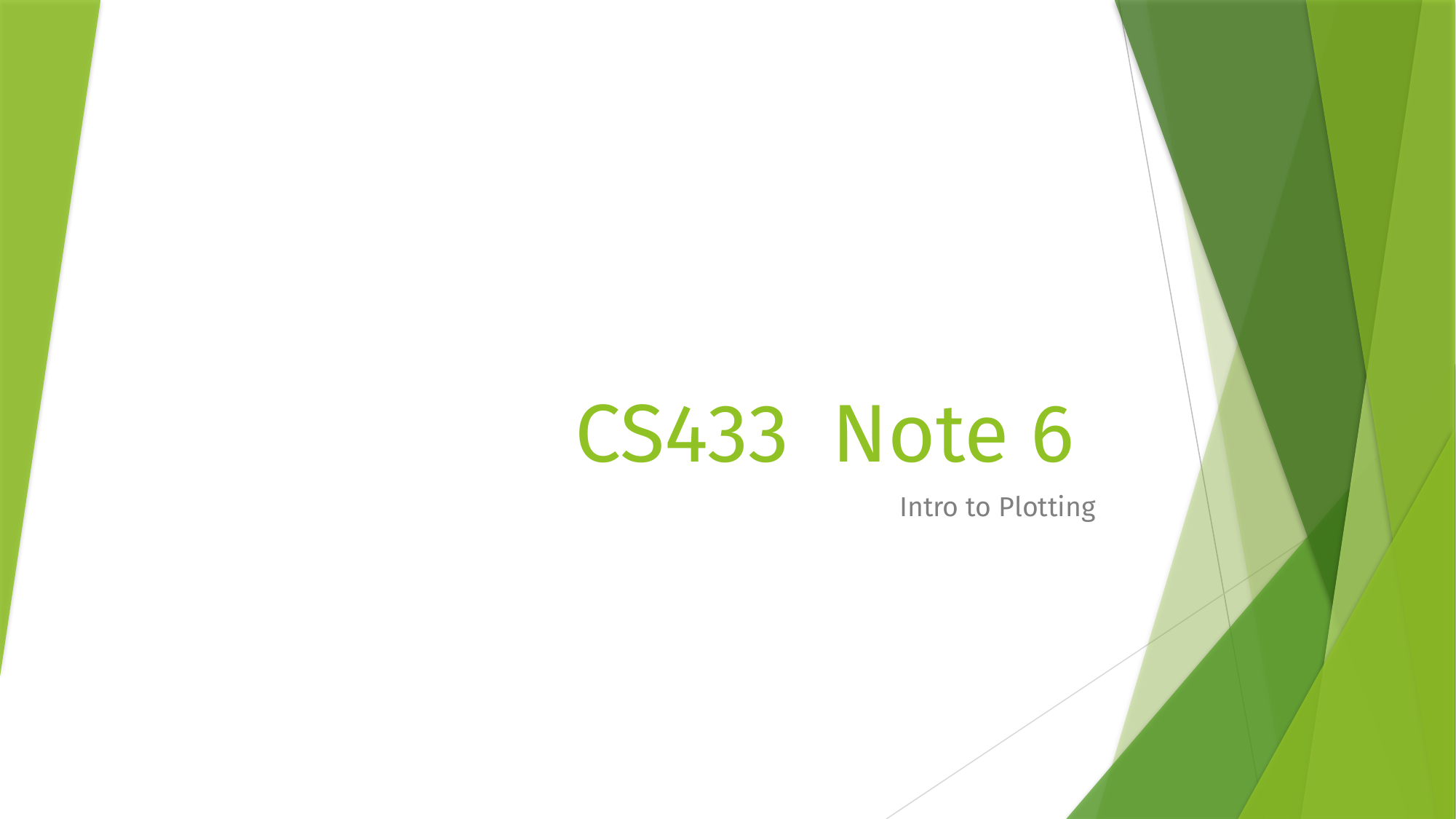

# CS433  Note 6
Intro to Plotting